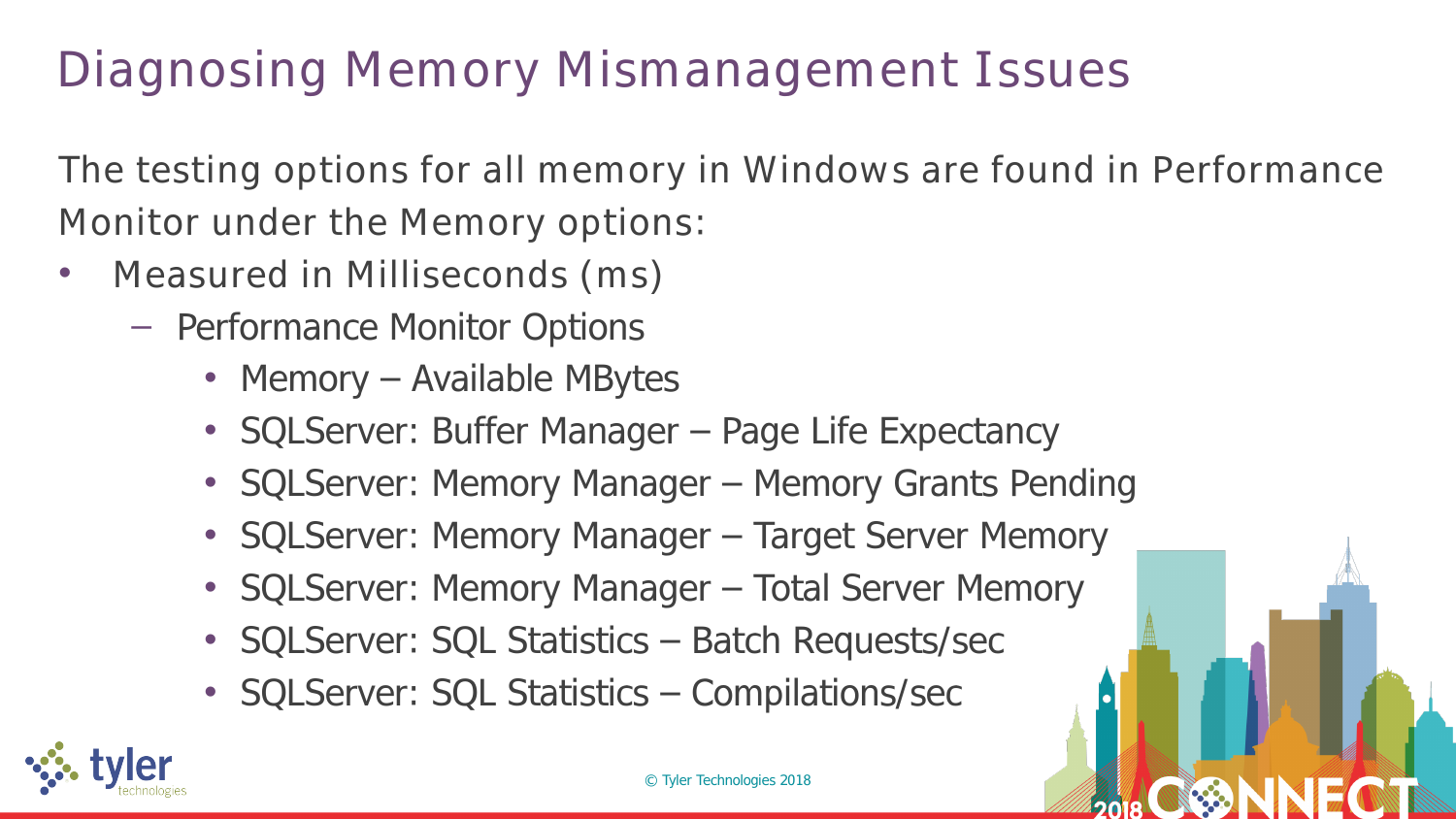

# Diagnosing Memory Mismanagement Issues
The testing options for all memory in Windows are found in Performance Monitor under the Memory options:
Measured in Milliseconds (ms)
Performance Monitor Options
Memory – Available MBytes
SQLServer: Buffer Manager – Page Life Expectancy
SQLServer: Memory Manager – Memory Grants Pending
SQLServer: Memory Manager – Target Server Memory
SQLServer: Memory Manager – Total Server Memory
SQLServer: SQL Statistics – Batch Requests/sec
SQLServer: SQL Statistics – Compilations/sec